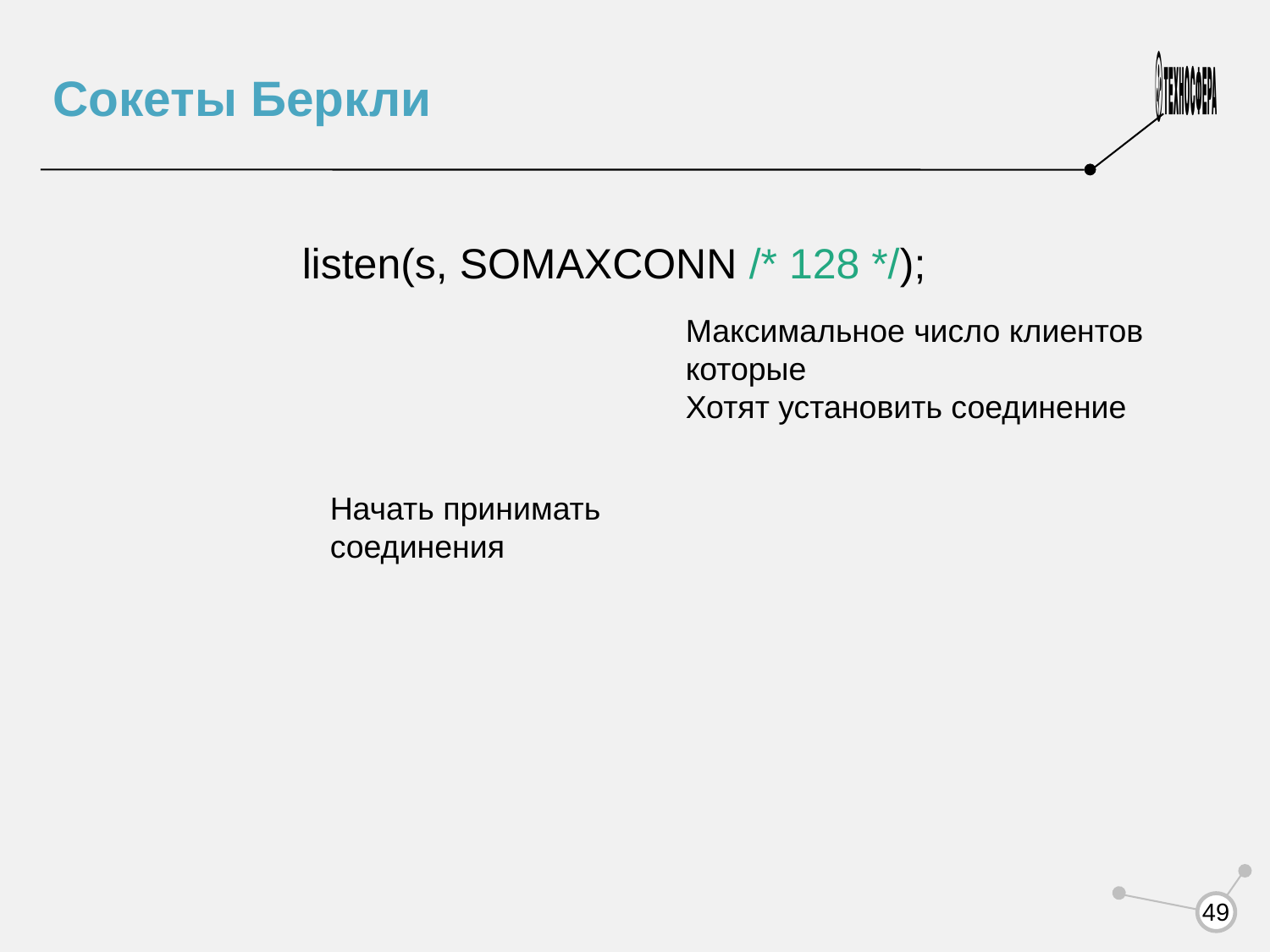

Сокеты Беркли
listen(s, SOMAXCONN /* 128 */);
Максимальное число клиентов которые
Хотят установить соединение
Начать принимать соединения
49